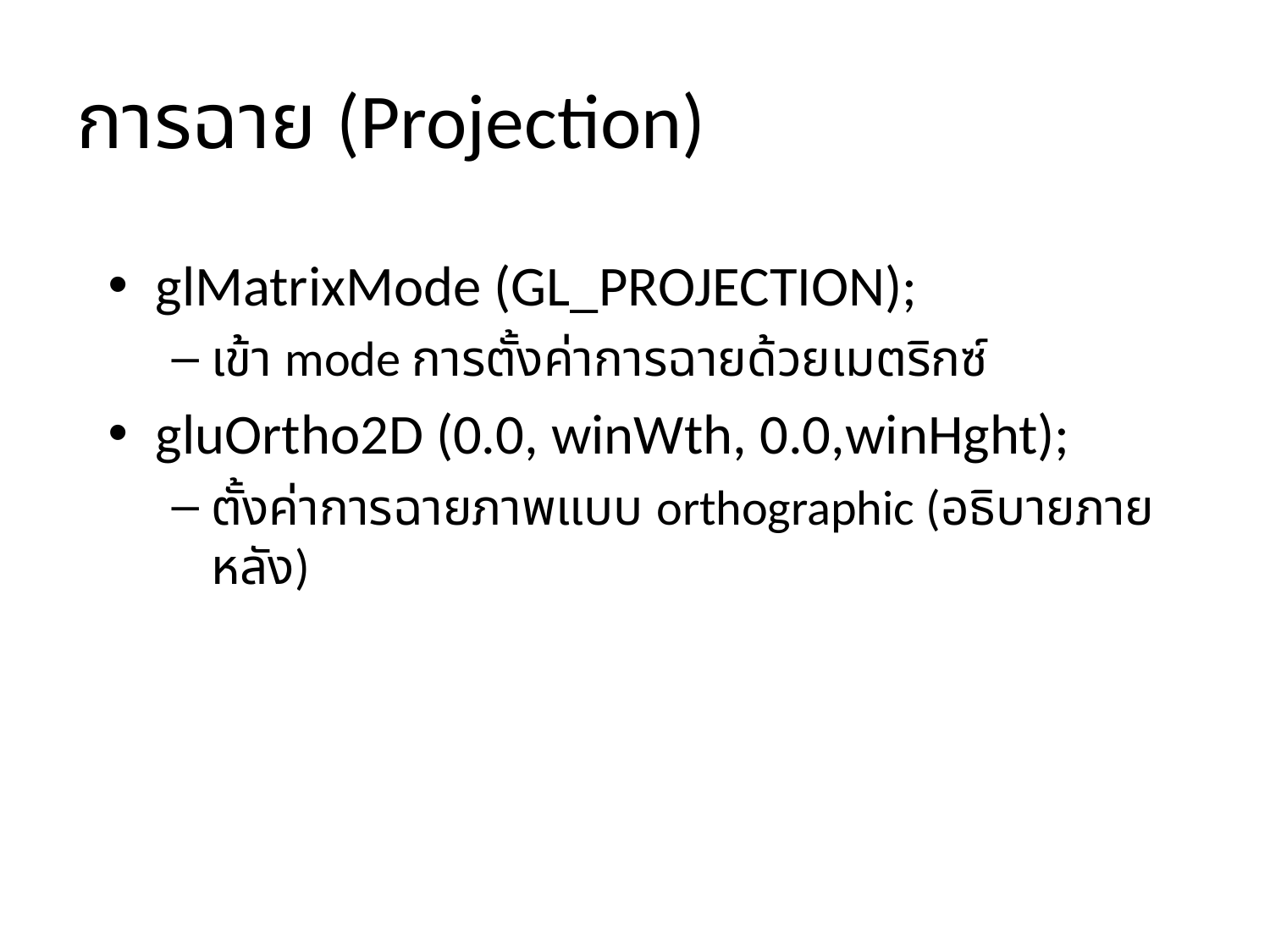

# การฉาย (Projection)
glMatrixMode (GL_PROJECTION);
เข้า mode การตั้งค่าการฉายด้วยเมตริกซ์
gluOrtho2D (0.0, winWth, 0.0,winHght);
ตั้งค่าการฉายภาพแบบ orthographic (อธิบายภายหลัง)